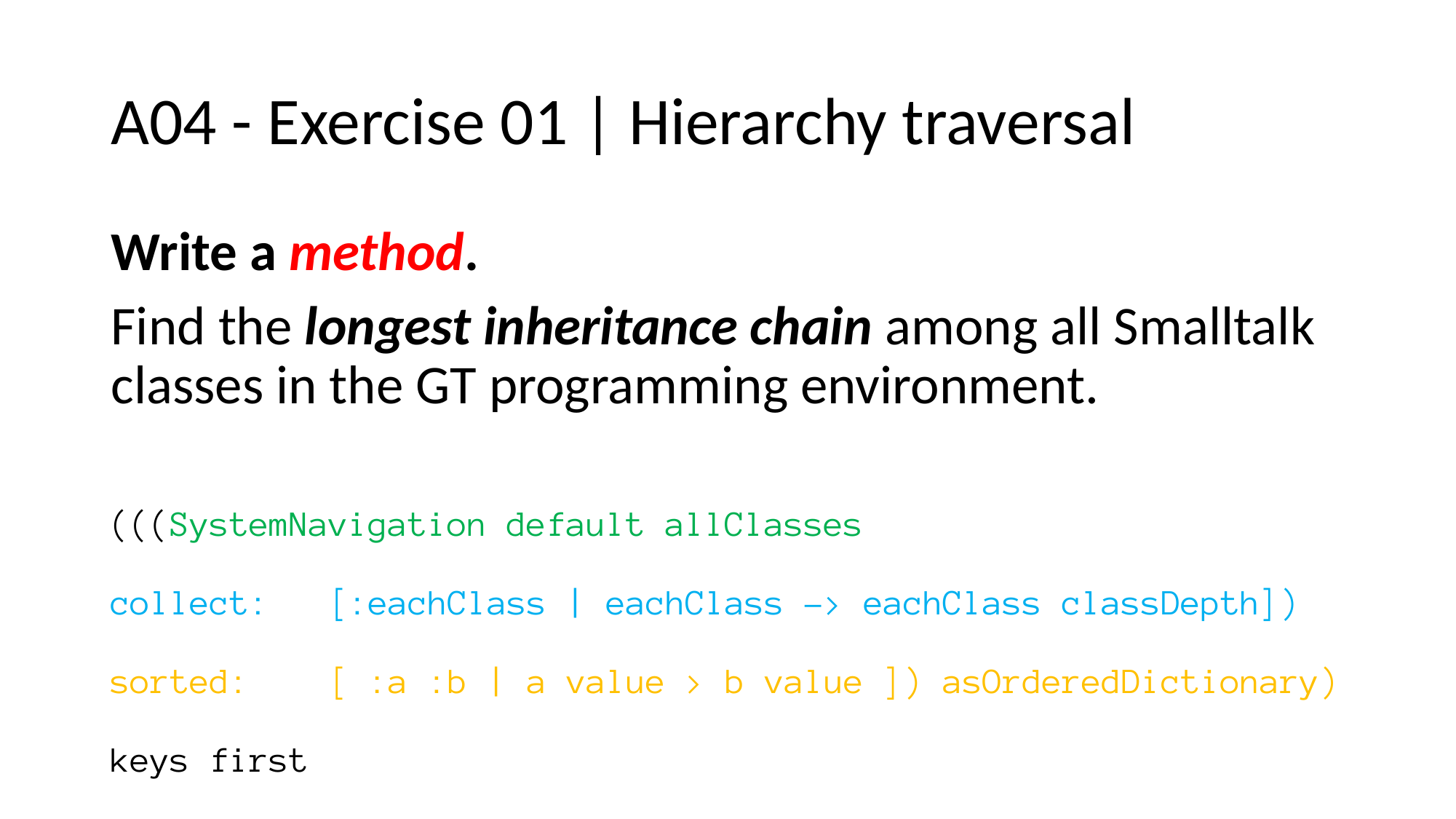

# A04 - Exercise 01 | Hierarchy traversal
Write a method.
Find the longest inheritance chain among all Smalltalk classes in the GT programming environment.

(((SystemNavigation default allClasses
collect:	[:eachClass | eachClass -> eachClass classDepth])
sorted:	[ :a :b | a value > b value ]) asOrderedDictionary)
keys first